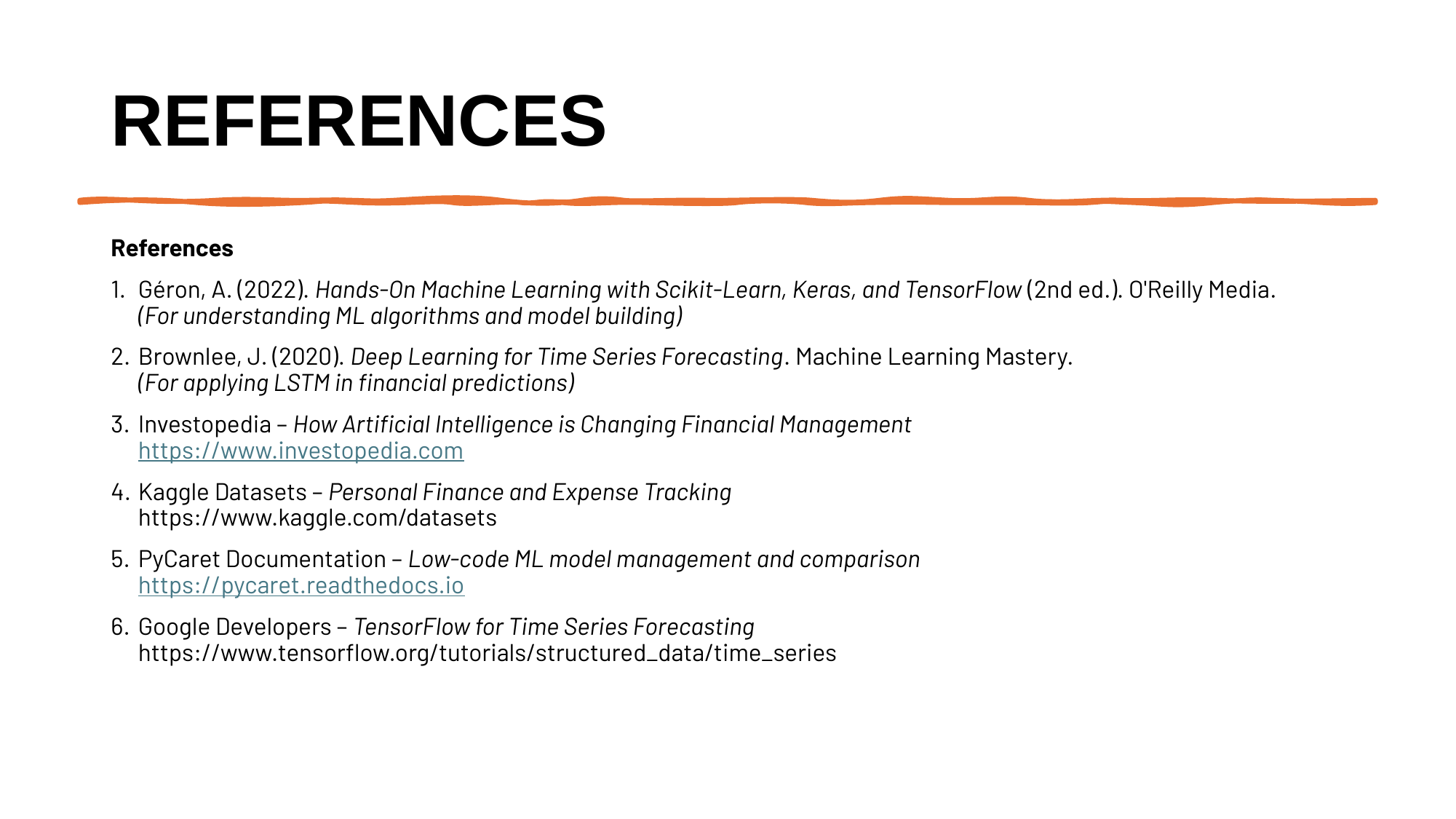

# References

References
Géron, A. (2022). Hands-On Machine Learning with Scikit-Learn, Keras, and TensorFlow (2nd ed.). O'Reilly Media.
(For understanding ML algorithms and model building)
Brownlee, J. (2020). Deep Learning for Time Series Forecasting. Machine Learning Mastery.
(For applying LSTM in financial predictions)
Investopedia – How Artificial Intelligence is Changing Financial Management
https://www.investopedia.com
Kaggle Datasets – Personal Finance and Expense Tracking
https://www.kaggle.com/datasets
PyCaret Documentation – Low-code ML model management and comparison
https://pycaret.readthedocs.io
Google Developers – TensorFlow for Time Series Forecasting
https://www.tensorflow.org/tutorials/structured_data/time_series